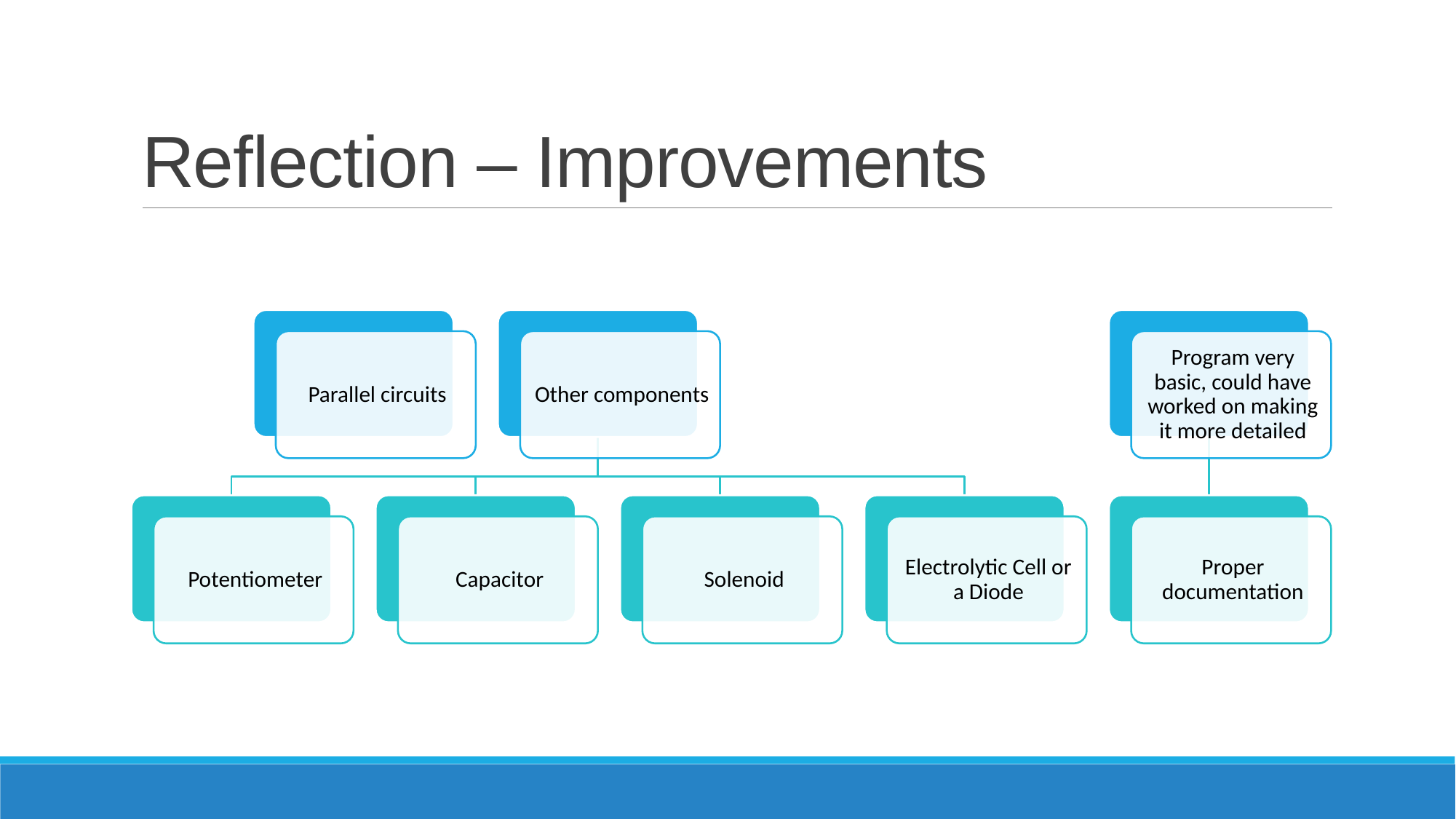

# Reflection – Improvements
Parallel circuits
Other components
Potentiometer
Capacitor
Solenoid
Electrolytic Cell or a Diode
Program very basic, could have worked on making it more detailed
Proper documentation